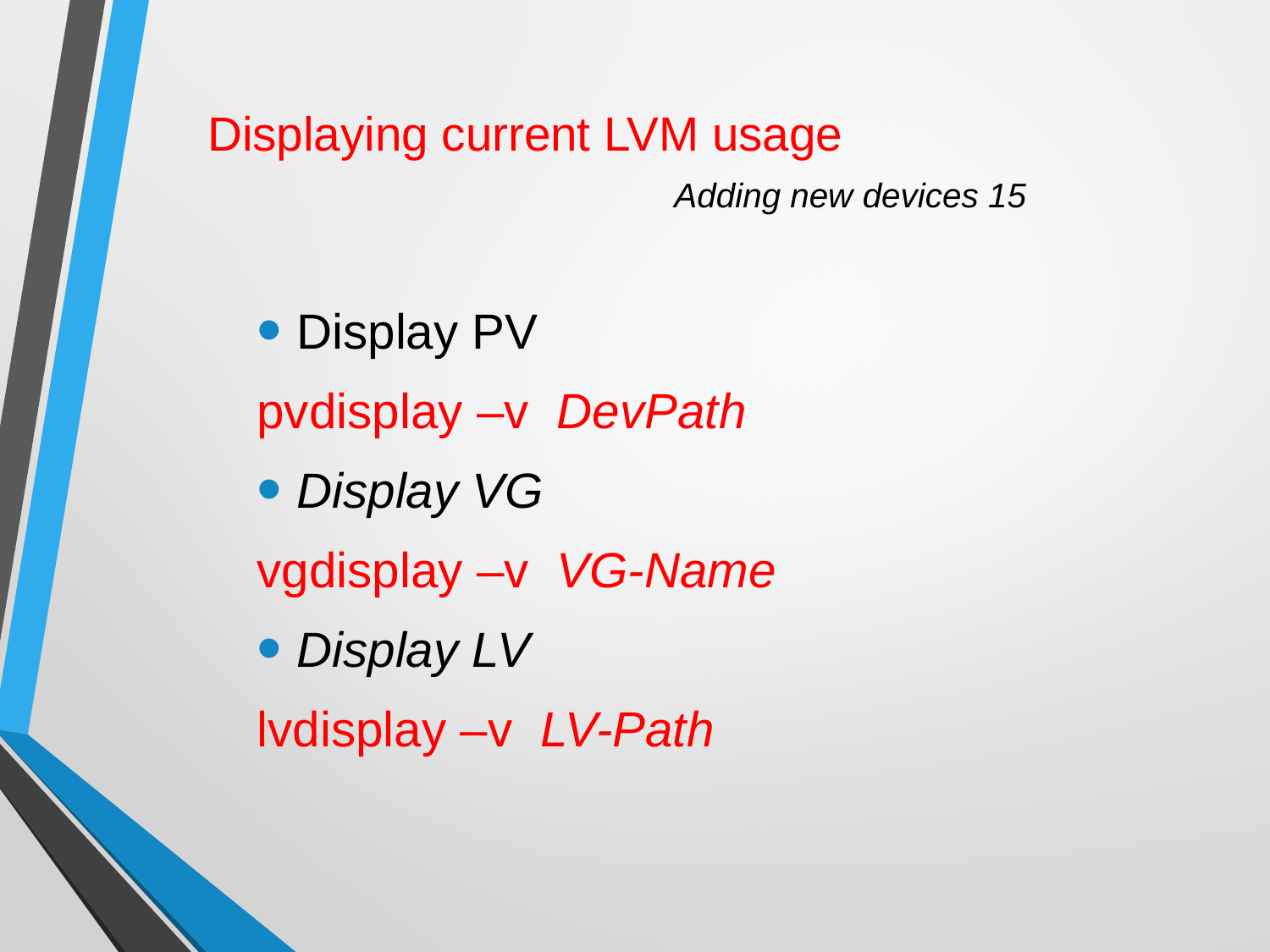

# Displaying current LVM usage Adding new devices 15
Display PV
pvdisplay –v  DevPath
Display VG
vgdisplay –v  VG-Name
Display LV
lvdisplay –v  LV-Path